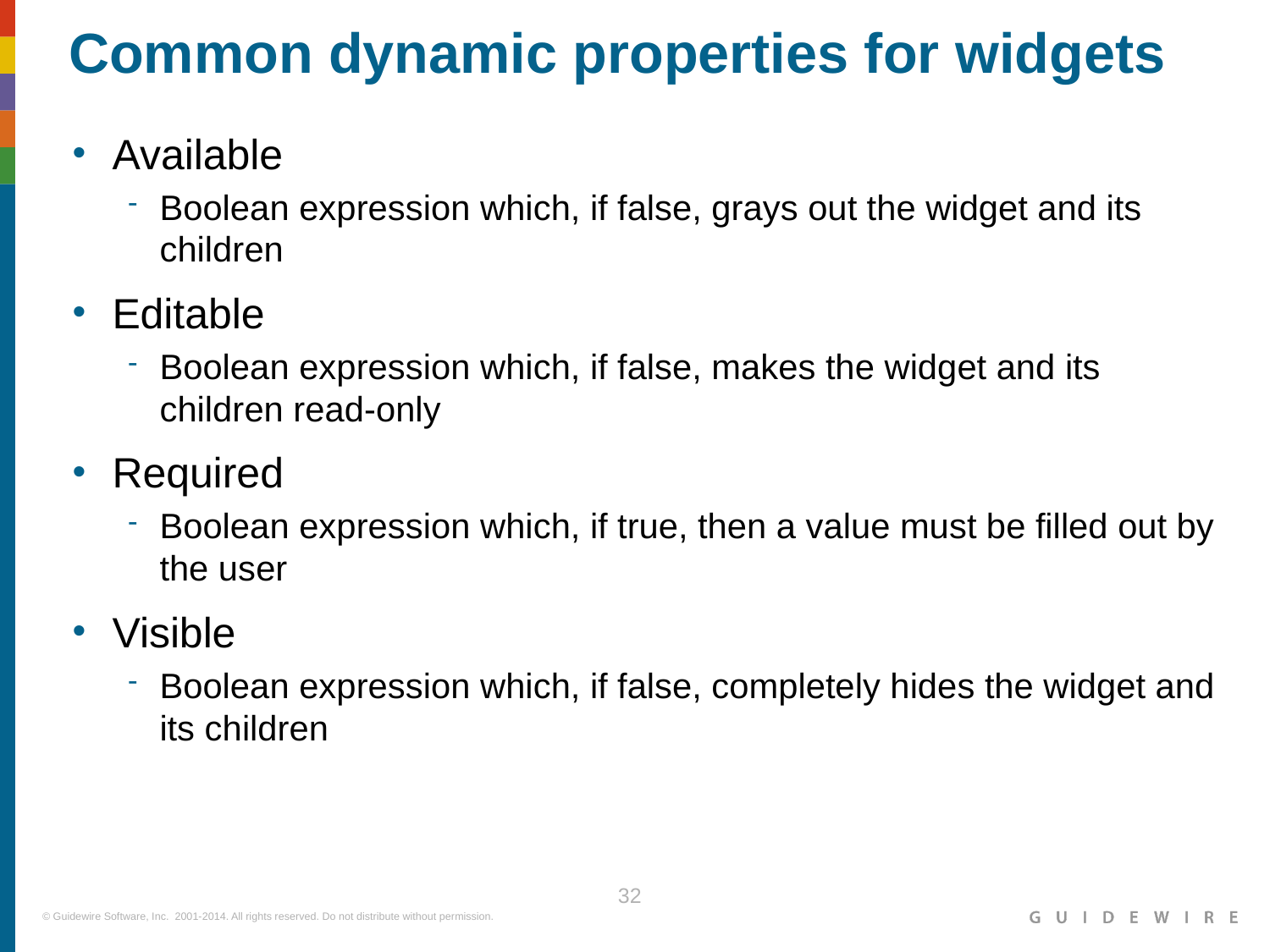

Common dynamic properties for widgets
Available
Boolean expression which, if false, grays out the widget and its children
Editable
Boolean expression which, if false, makes the widget and its children read-only
Required
Boolean expression which, if true, then a value must be filled out by the user
Visible
Boolean expression which, if false, completely hides the widget and its children